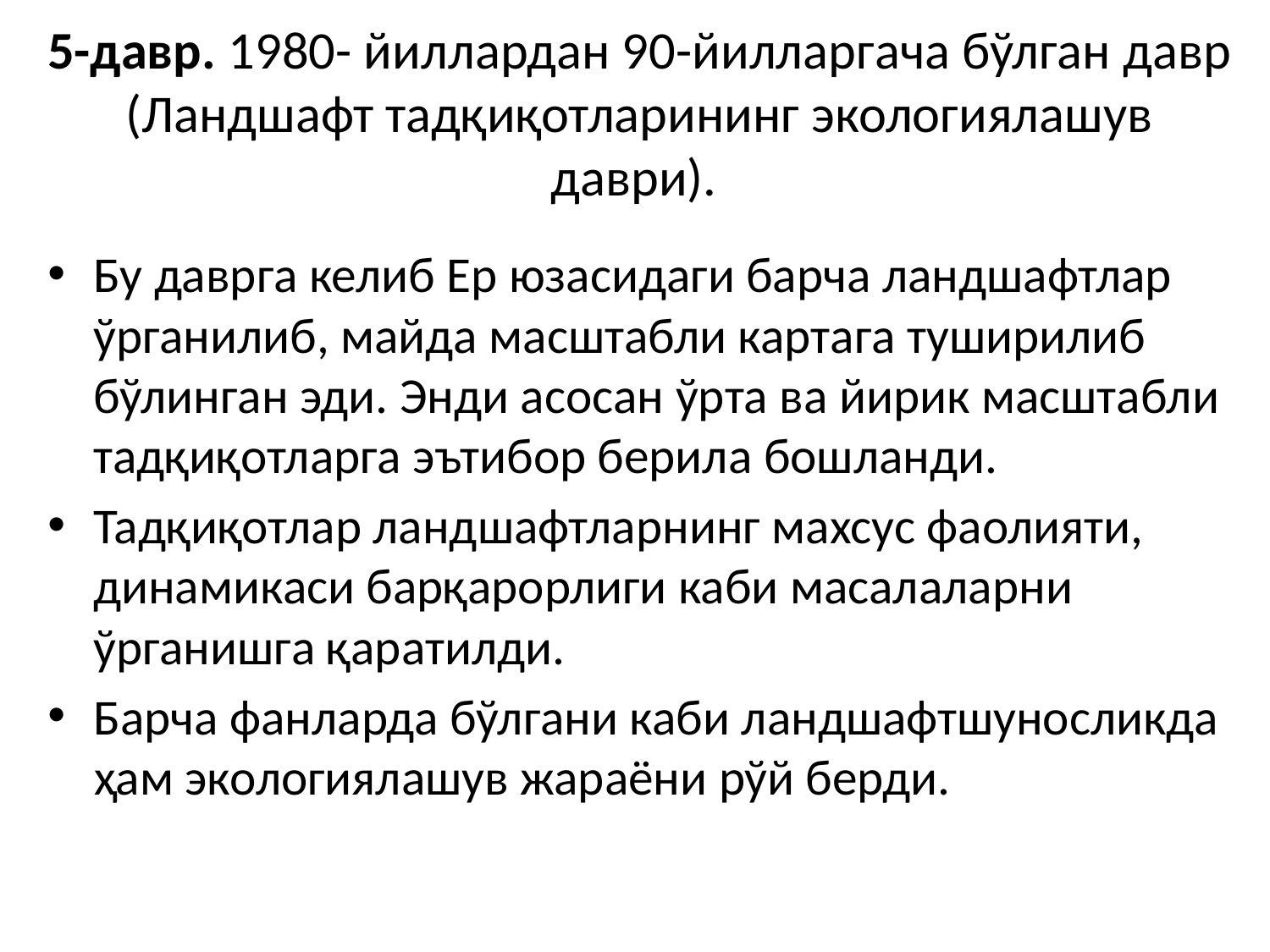

# 5-давр. 1980- йиллардан 90-йилларгача бўлган давр (Ландшафт тадқиқотларининг экологиялашув даври).
Бу даврга келиб Ер юзасидаги барча ландшафтлар ўрганилиб, майда масштабли картага туширилиб бўлинган эди. Энди асосан ўрта ва йирик масштабли тадқиқотларга эътибор берила бошланди.
Тадқиқотлар ландшафтларнинг махсус фаолияти, динамикаси барқарорлиги каби масалаларни ўрганишга қаратилди.
Барча фанларда бўлгани каби ландшафтшуносликда ҳам экологиялашув жараёни рўй берди.